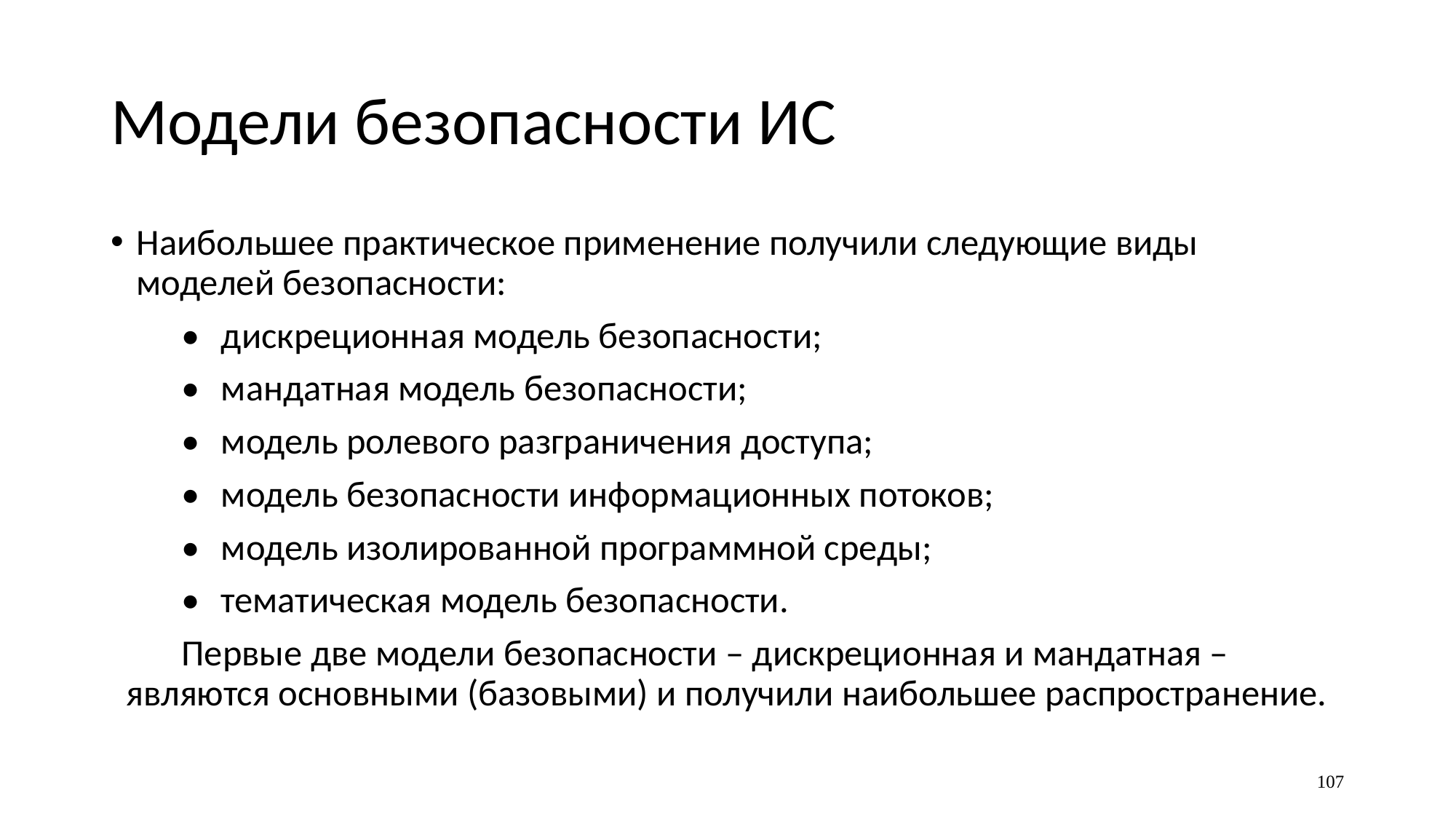

# Модели безопасности ИС
Наибольшее практическое применение получили следующие виды моделей безопасности:
•	дискреционная модель безопасности;
•	мандатная модель безопасности;
•	модель ролевого разграничения доступа;
•	модель безопасности информационных потоков;
•	модель изолированной программной среды;
•	тематическая модель безопасности.
Первые две модели безопасности – дискреционная и мандатная – являются основными (базовыми) и получили наибольшее распространение.
107